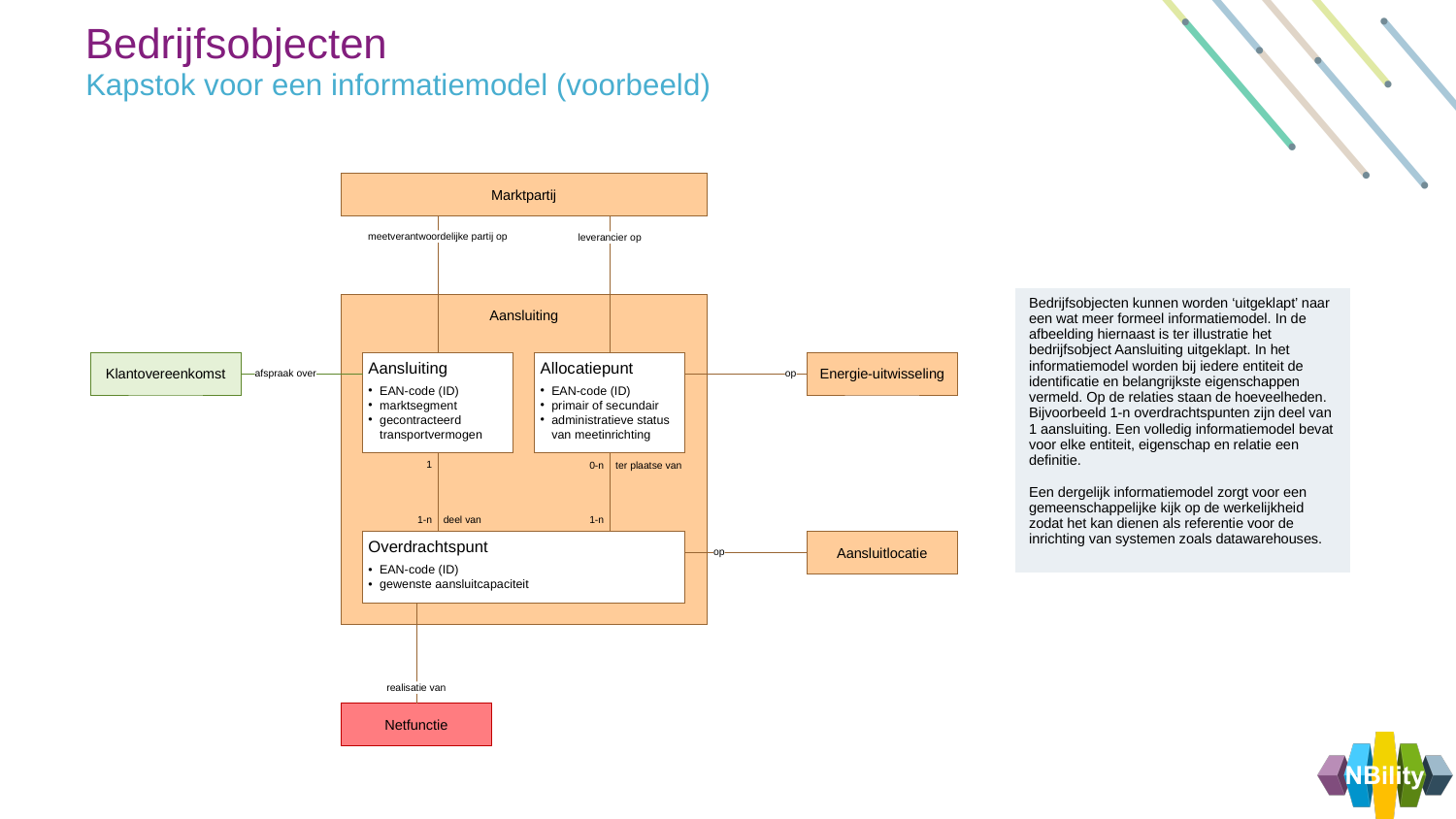

Bedrijfsobjecten
Kapstok voor een informatiemodel (voorbeeld)
Marktpartij
meetverantwoordelijke partij op
leverancier op
| Bedrijfsobjecten kunnen worden ‘uitgeklapt’ naar een wat meer formeel informatiemodel. In de afbeelding hiernaast is ter illustratie het bedrijfsobject Aansluiting uitgeklapt. In het informatiemodel worden bij iedere entiteit de identificatie en belangrijkste eigenschappen vermeld. Op de relaties staan de hoeveelheden. Bijvoorbeeld 1-n overdrachtspunten zijn deel van 1 aansluiting. Een volledig informatiemodel bevat voor elke entiteit, eigenschap en relatie een definitie. Een dergelijk informatiemodel zorgt voor een gemeenschappelijke kijk op de werkelijkheid zodat het kan dienen als referentie voor de inrichting van systemen zoals datawarehouses. |
| --- |
Aansluiting
Klantovereenkomst
Aansluiting
EAN-code (ID)
marktsegment
gecontracteerd transportvermogen
Allocatiepunt
EAN-code (ID)
primair of secundair
administratieve status van meetinrichting
Energie-uitwisseling
afspraak over
op
1
ter plaatse van
0-n
deel van
1-n
1-n
Overdrachtspunt
EAN-code (ID)
gewenste aansluitcapaciteit
Aansluitlocatie
op
realisatie van
Netfunctie